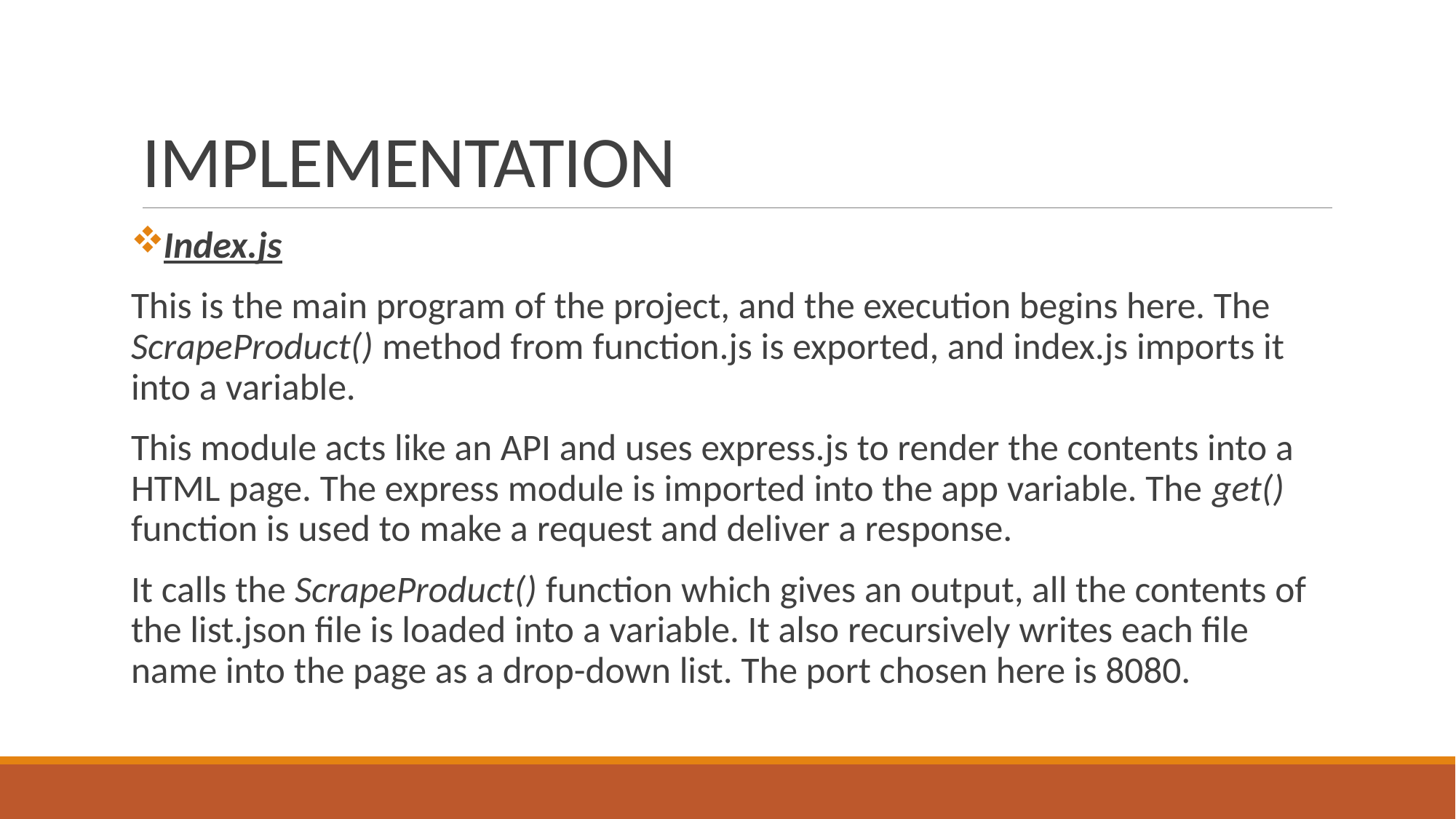

# IMPLEMENTATION
Index.js
This is the main program of the project, and the execution begins here. The ScrapeProduct() method from function.js is exported, and index.js imports it into a variable.
This module acts like an API and uses express.js to render the contents into a HTML page. The express module is imported into the app variable. The get() function is used to make a request and deliver a response.
It calls the ScrapeProduct() function which gives an output, all the contents of the list.json file is loaded into a variable. It also recursively writes each file name into the page as a drop-down list. The port chosen here is 8080.